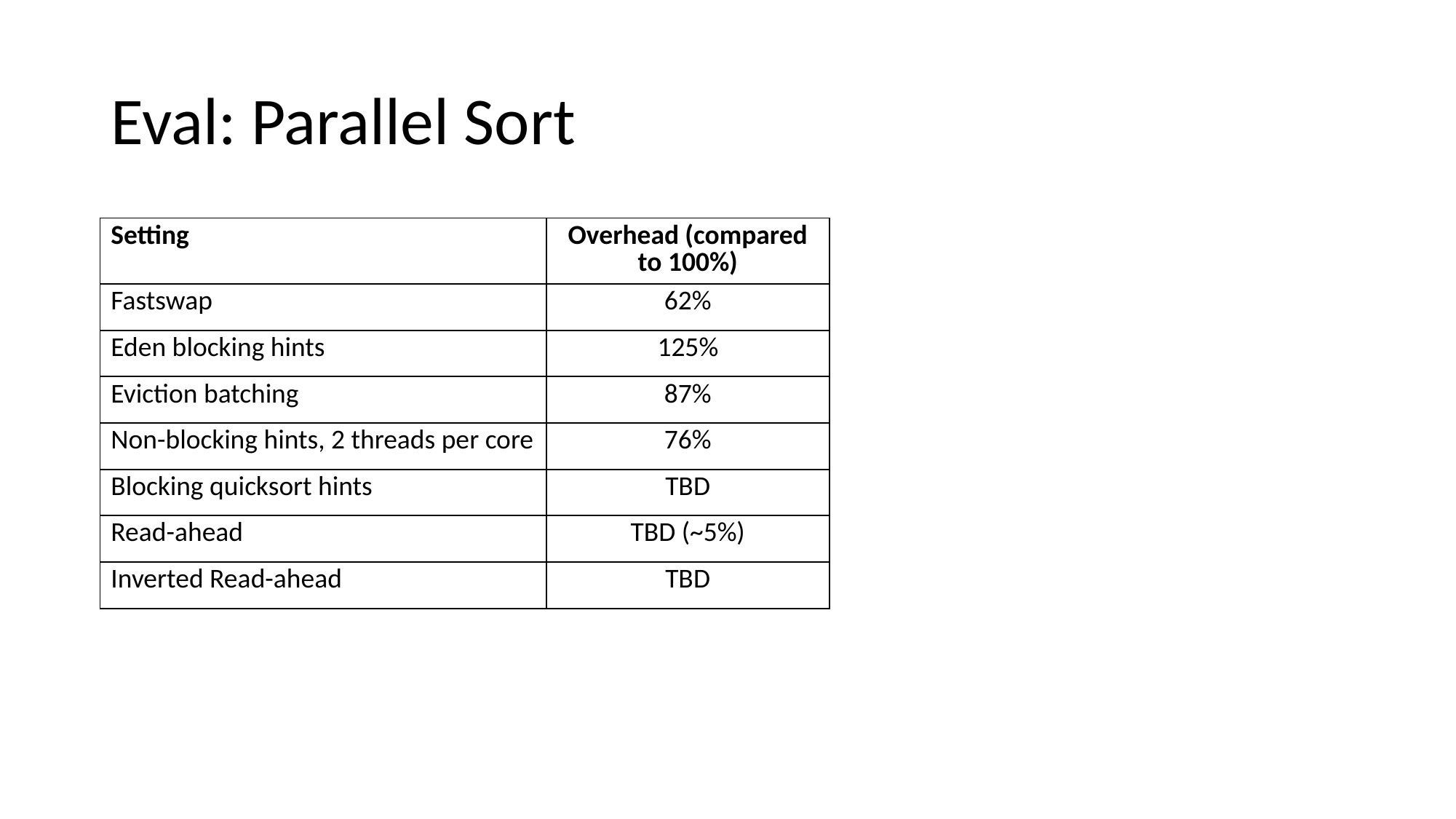

# Eval: Parallel Sort
| Setting | Overhead (compared to 100%) |
| --- | --- |
| Fastswap | 62% |
| Eden blocking hints | 125% |
| Eviction batching | 87% |
| Non-blocking hints, 2 threads per core | 76% |
| Blocking quicksort hints | TBD |
| Read-ahead | TBD (~5%) |
| Inverted Read-ahead | TBD |